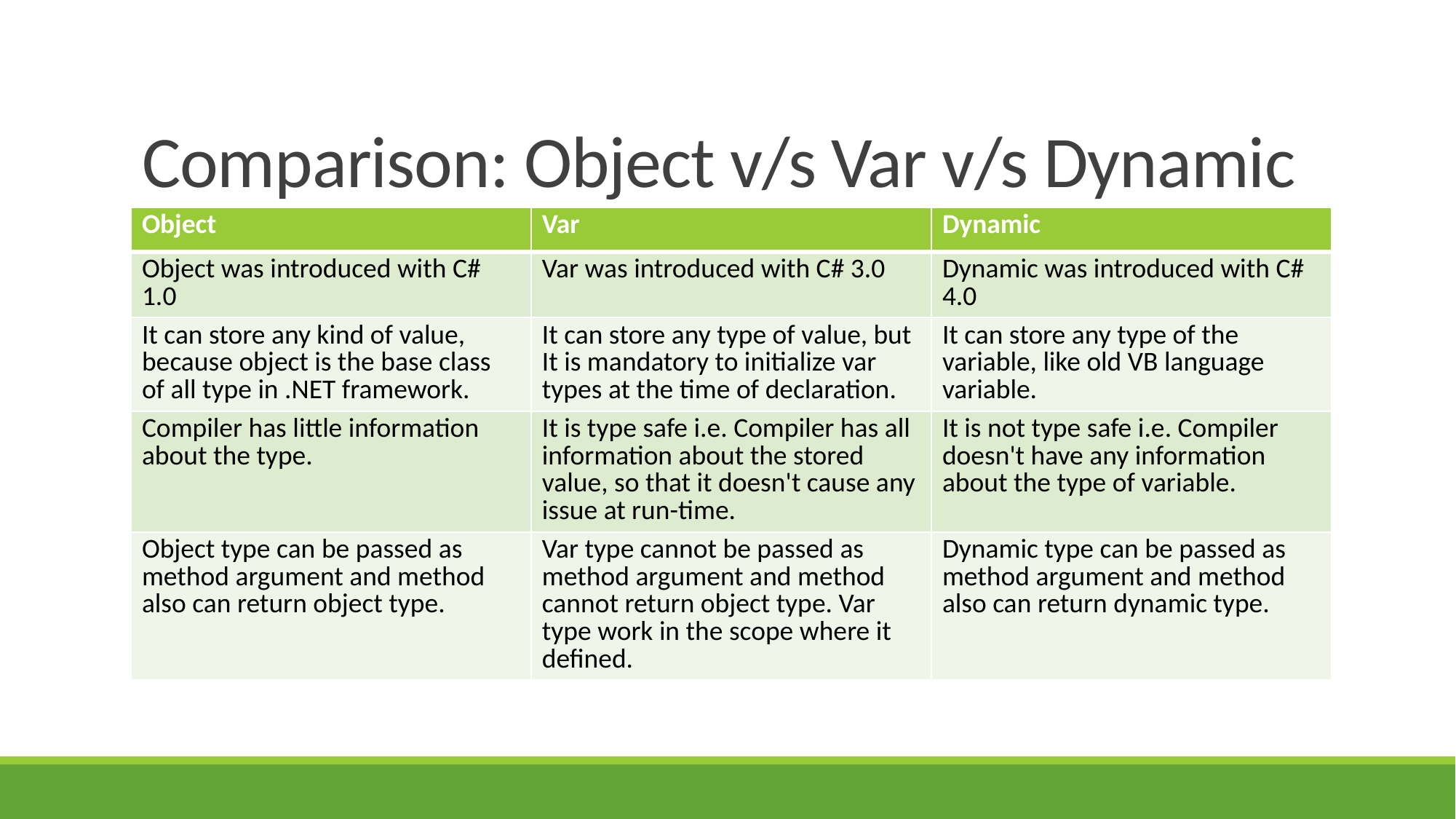

# Comparison: Object v/s Var v/s Dynamic
| Object | Var | Dynamic |
| --- | --- | --- |
| Object was introduced with C# 1.0 | Var was introduced with C# 3.0 | Dynamic was introduced with C# 4.0 |
| It can store any kind of value, because object is the base class of all type in .NET framework. | It can store any type of value, but It is mandatory to initialize var types at the time of declaration. | It can store any type of the variable, like old VB language variable. |
| Compiler has little information about the type. | It is type safe i.e. Compiler has all information about the stored value, so that it doesn't cause any issue at run-time. | It is not type safe i.e. Compiler doesn't have any information about the type of variable. |
| Object type can be passed as method argument and method also can return object type. | Var type cannot be passed as method argument and method cannot return object type. Var type work in the scope where it defined. | Dynamic type can be passed as method argument and method also can return dynamic type. |